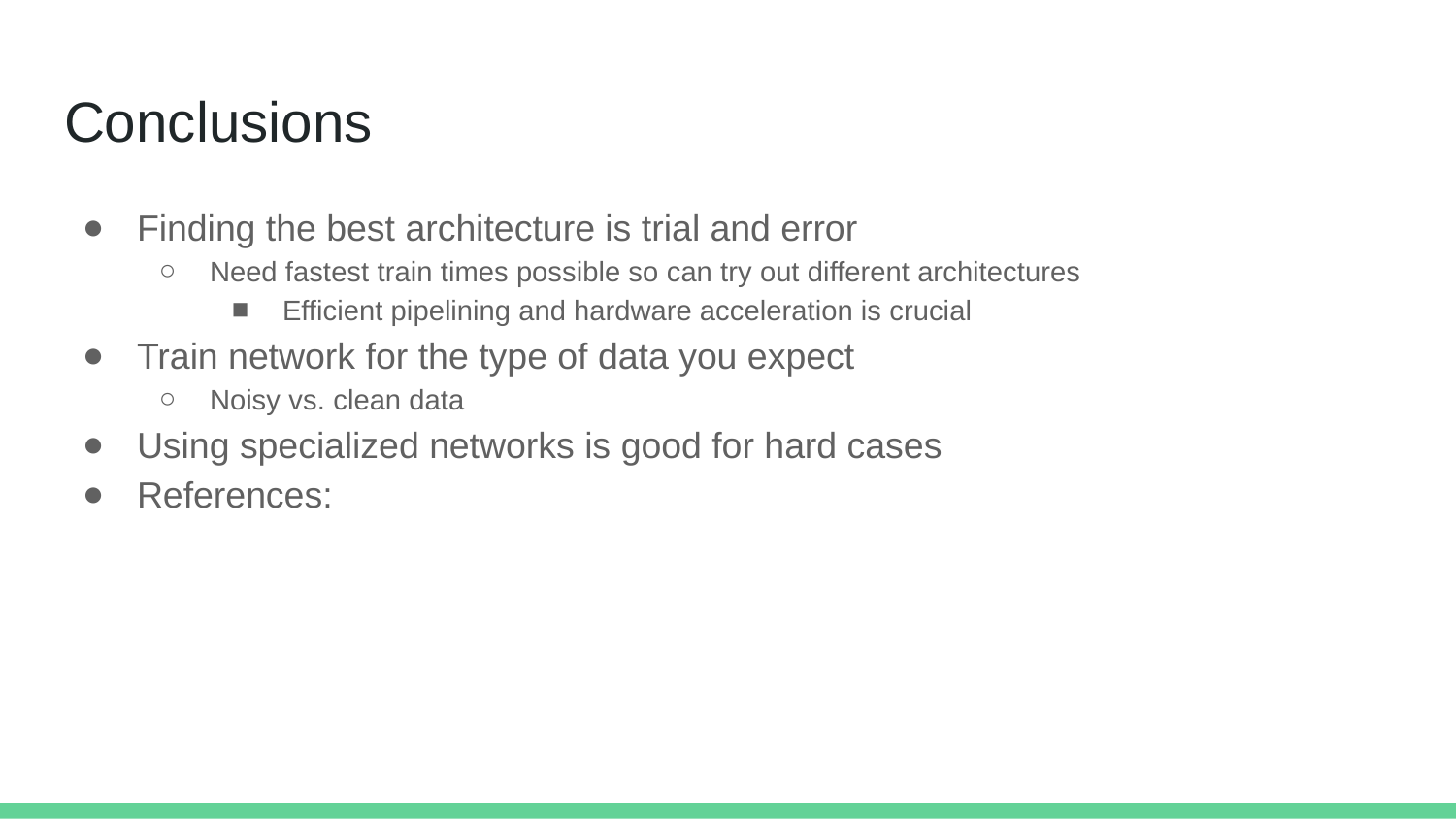

# Conclusions
Finding the best architecture is trial and error
Need fastest train times possible so can try out different architectures
Efficient pipelining and hardware acceleration is crucial
Train network for the type of data you expect
Noisy vs. clean data
Using specialized networks is good for hard cases
References: